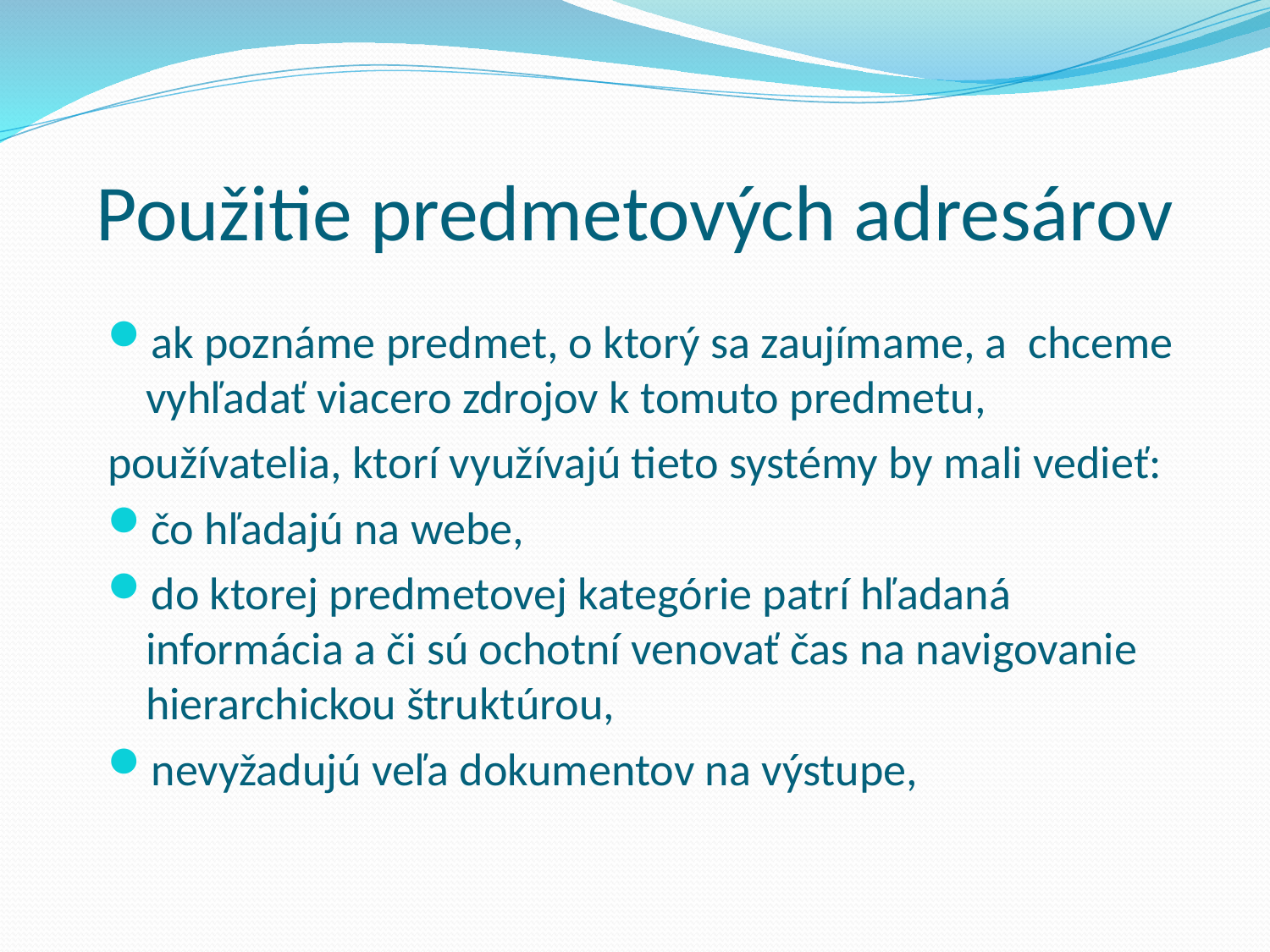

# Použitie predmetových adresárov
ak poznáme predmet, o ktorý sa zaujímame, a  chceme vyhľadať viacero zdrojov k tomuto predmetu,
používatelia, ktorí využívajú tieto systémy by mali vedieť:
čo hľadajú na webe,
do ktorej predmetovej kategórie patrí hľadaná informácia a či sú ochotní venovať čas na navigovanie hierarchickou štruktúrou,
nevyžadujú veľa dokumentov na výstupe,